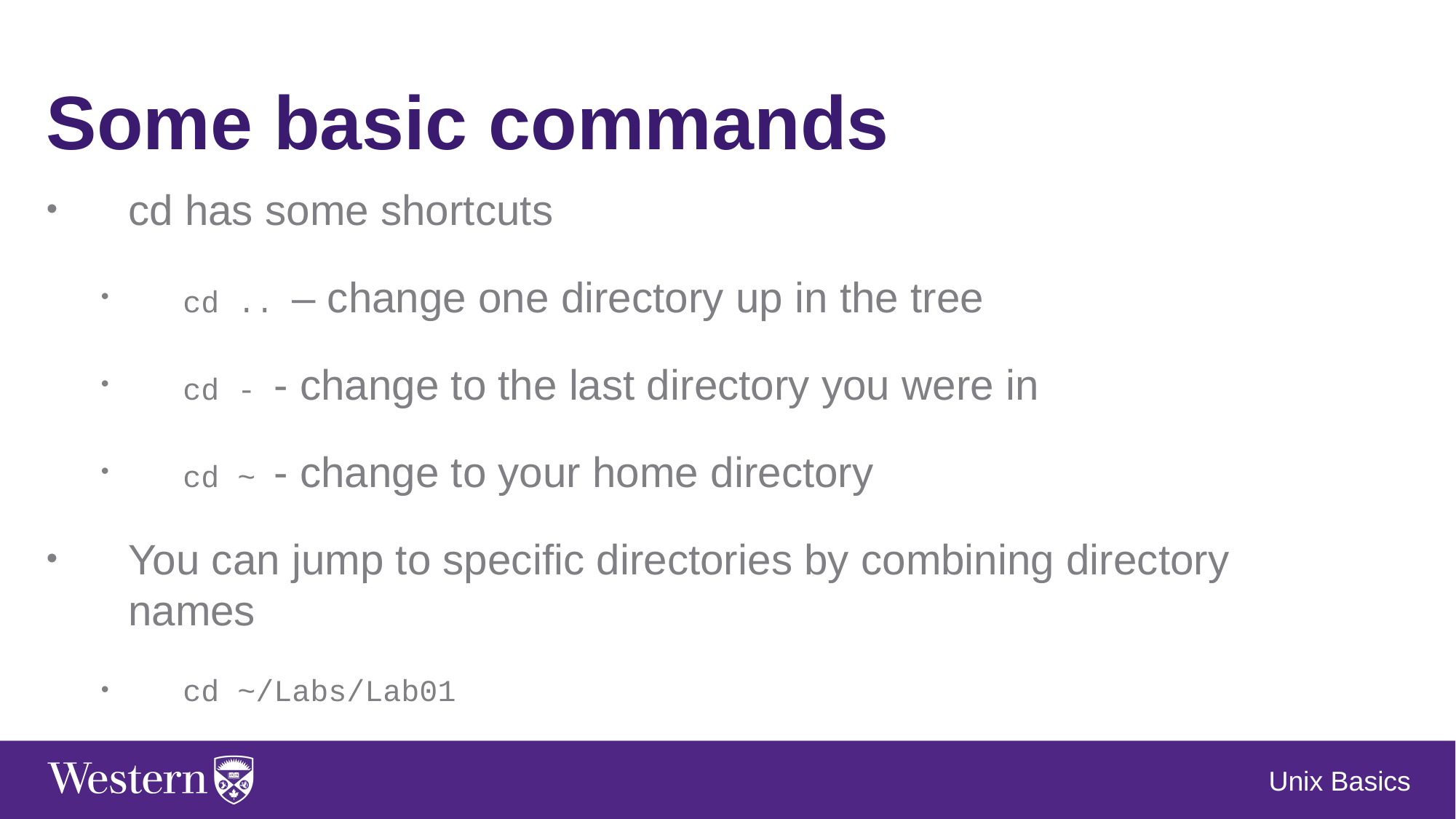

Some basic commands
cd has some shortcuts
cd .. – change one directory up in the tree
cd - - change to the last directory you were in
cd ~ - change to your home directory
You can jump to specific directories by combining directory names
cd ~/Labs/Lab01
Unix Basics